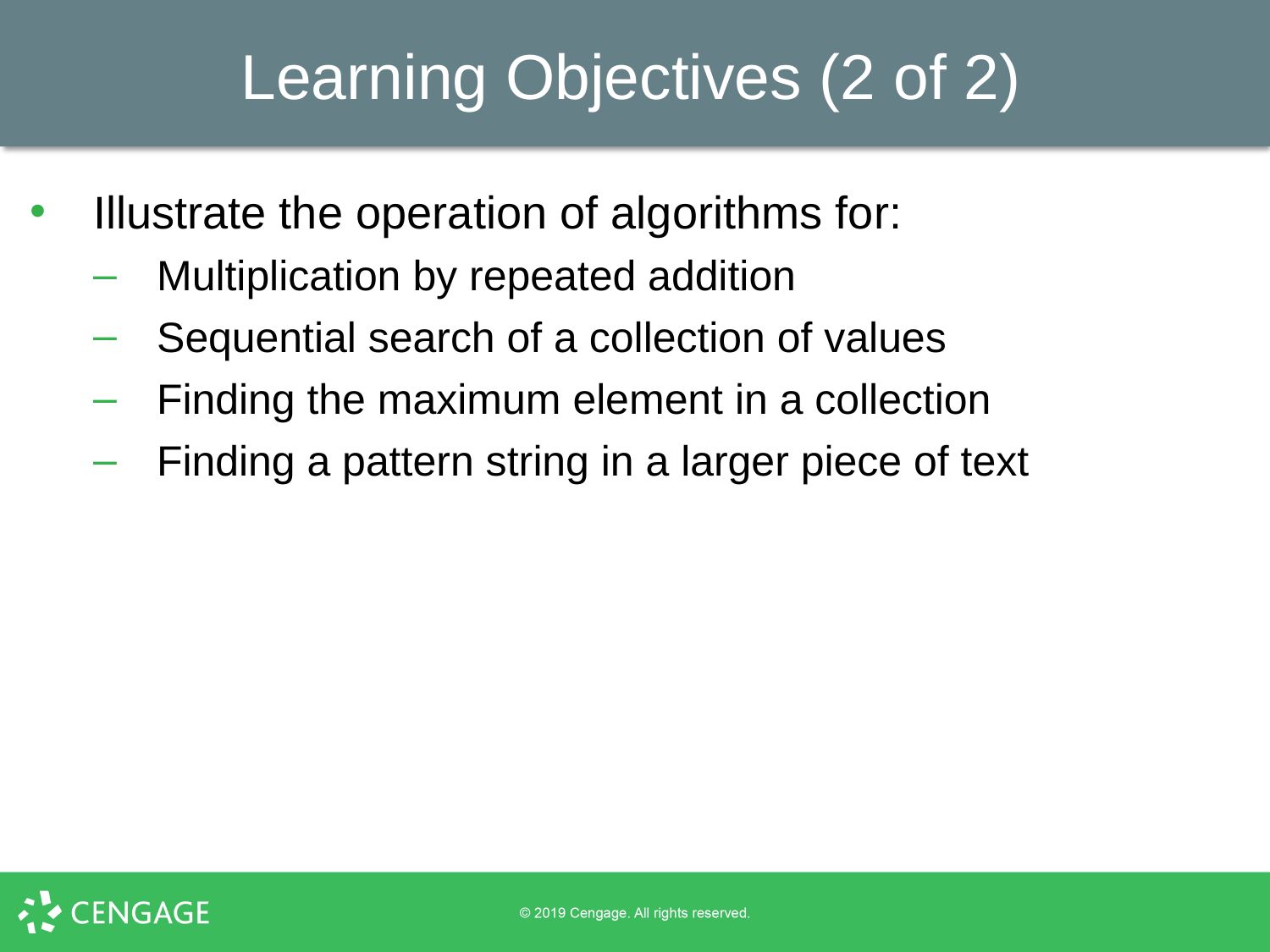

# Learning Objectives (2 of 2)
Illustrate the operation of algorithms for:
Multiplication by repeated addition
Sequential search of a collection of values
Finding the maximum element in a collection
Finding a pattern string in a larger piece of text